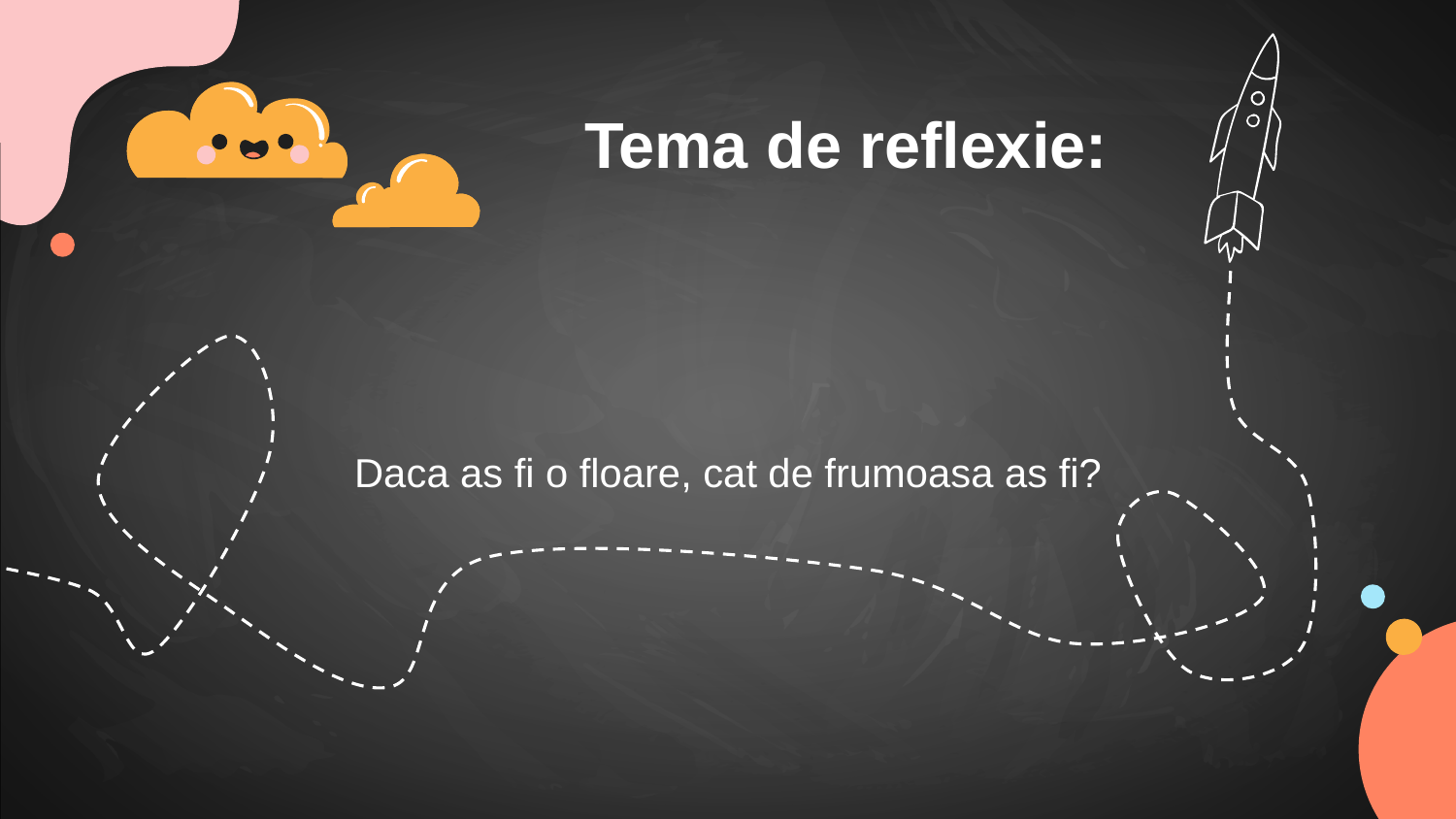

# Tema de reflexie:
Daca as fi o floare, cat de frumoasa as fi?